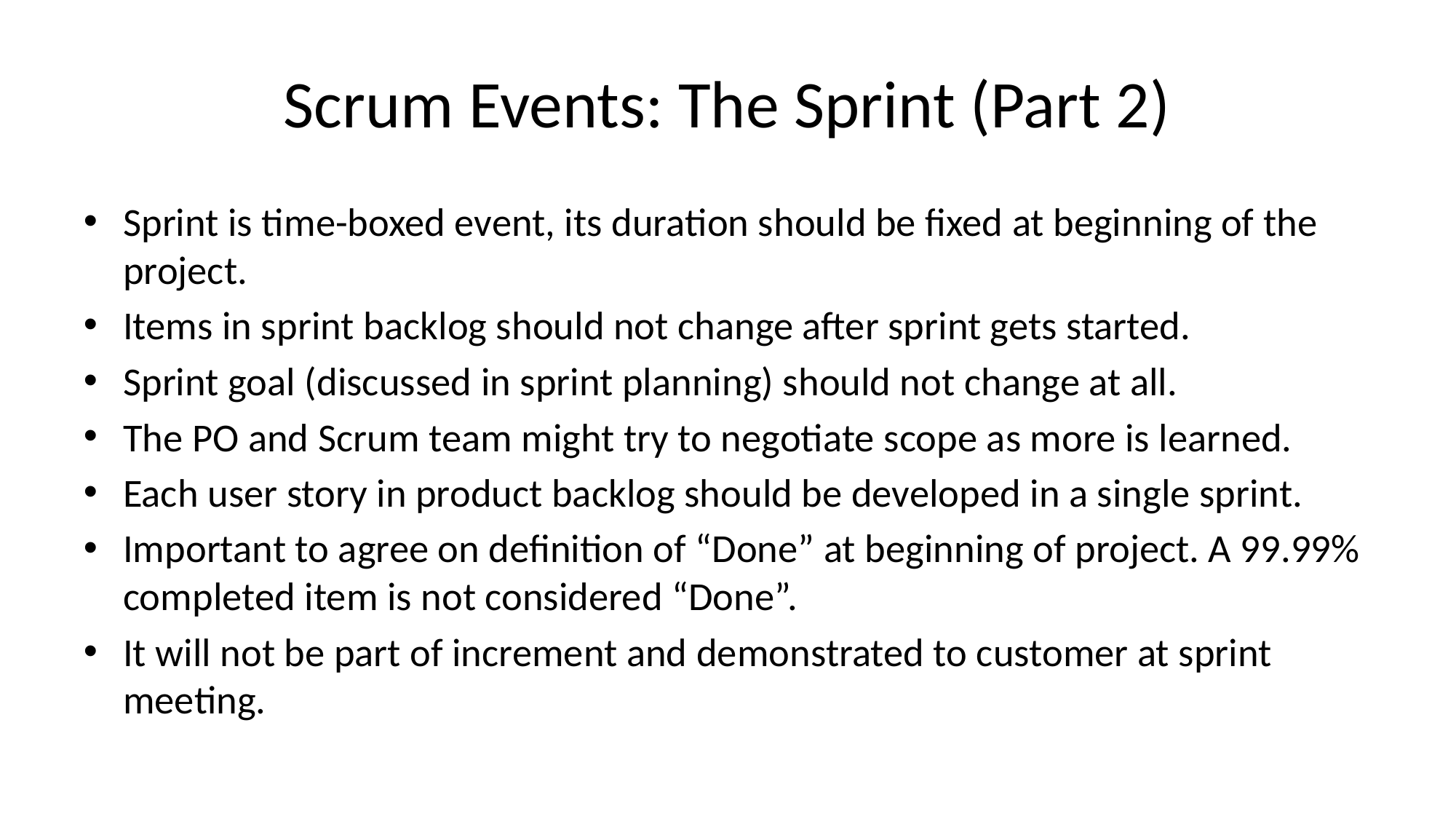

# Scrum Events: The Sprint (Part 2)
Sprint is time-boxed event, its duration should be fixed at beginning of the project.
Items in sprint backlog should not change after sprint gets started.
Sprint goal (discussed in sprint planning) should not change at all.
The PO and Scrum team might try to negotiate scope as more is learned.
Each user story in product backlog should be developed in a single sprint.
Important to agree on definition of “Done” at beginning of project. A 99.99% completed item is not considered “Done”.
It will not be part of increment and demonstrated to customer at sprint meeting.